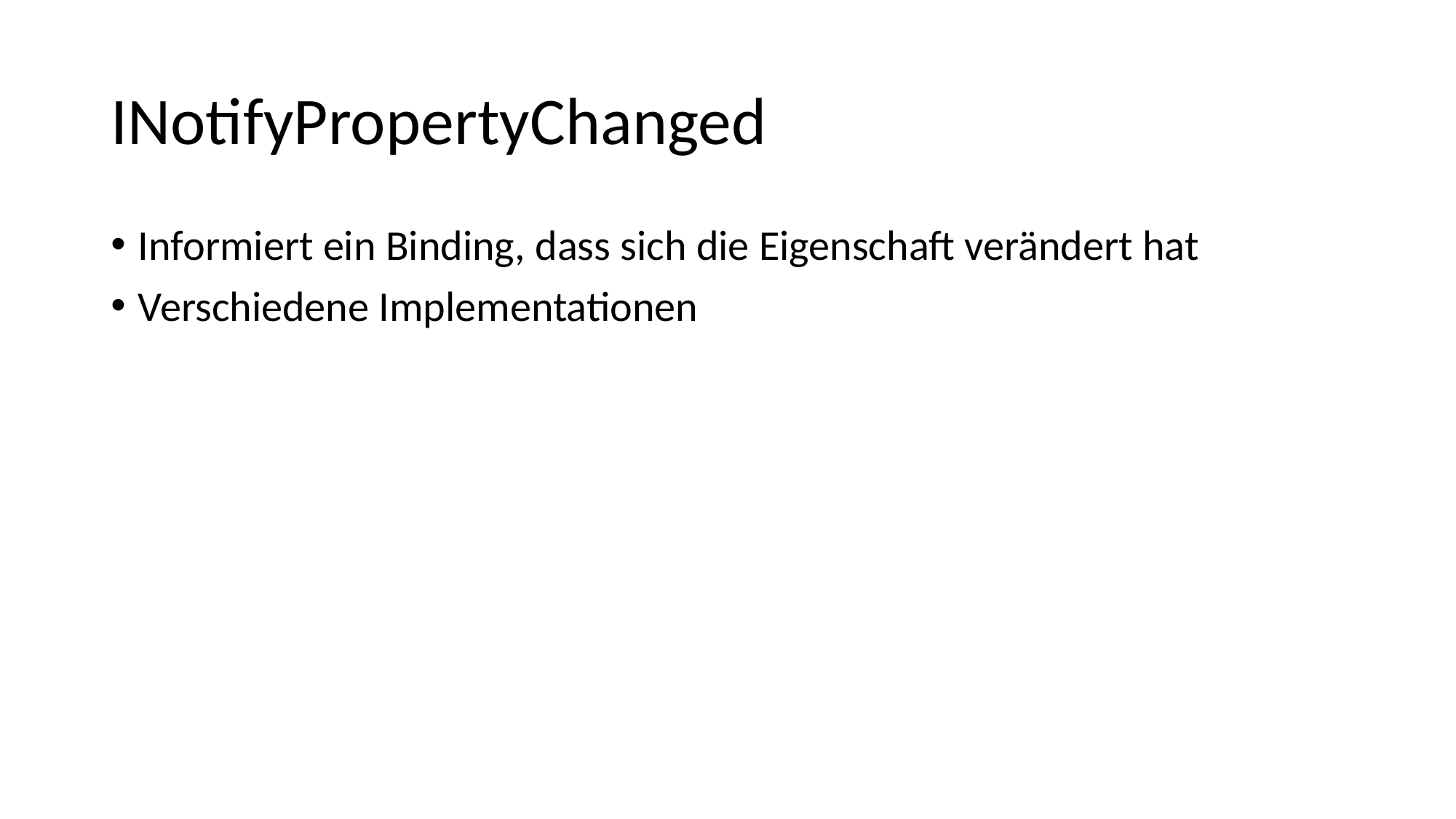

# INotifyPropertyChanged
Informiert ein Binding, dass sich die Eigenschaft verändert hat
Verschiedene Implementationen